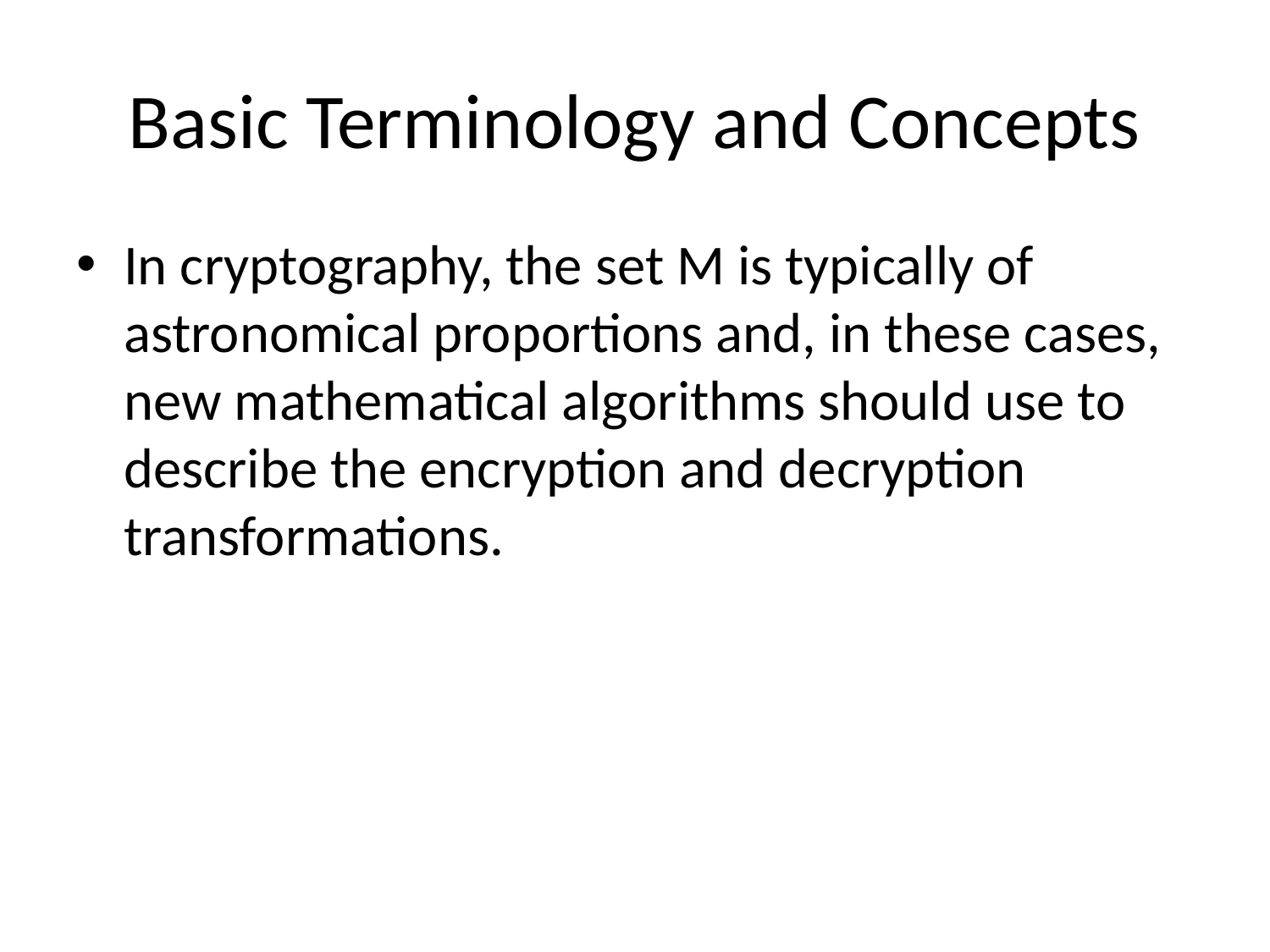

# Basic Terminology and Concepts
In cryptography, the set M is typically of astronomical proportions and, in these cases,  new mathematical algorithms should use to describe the encryption and decryption transformations.